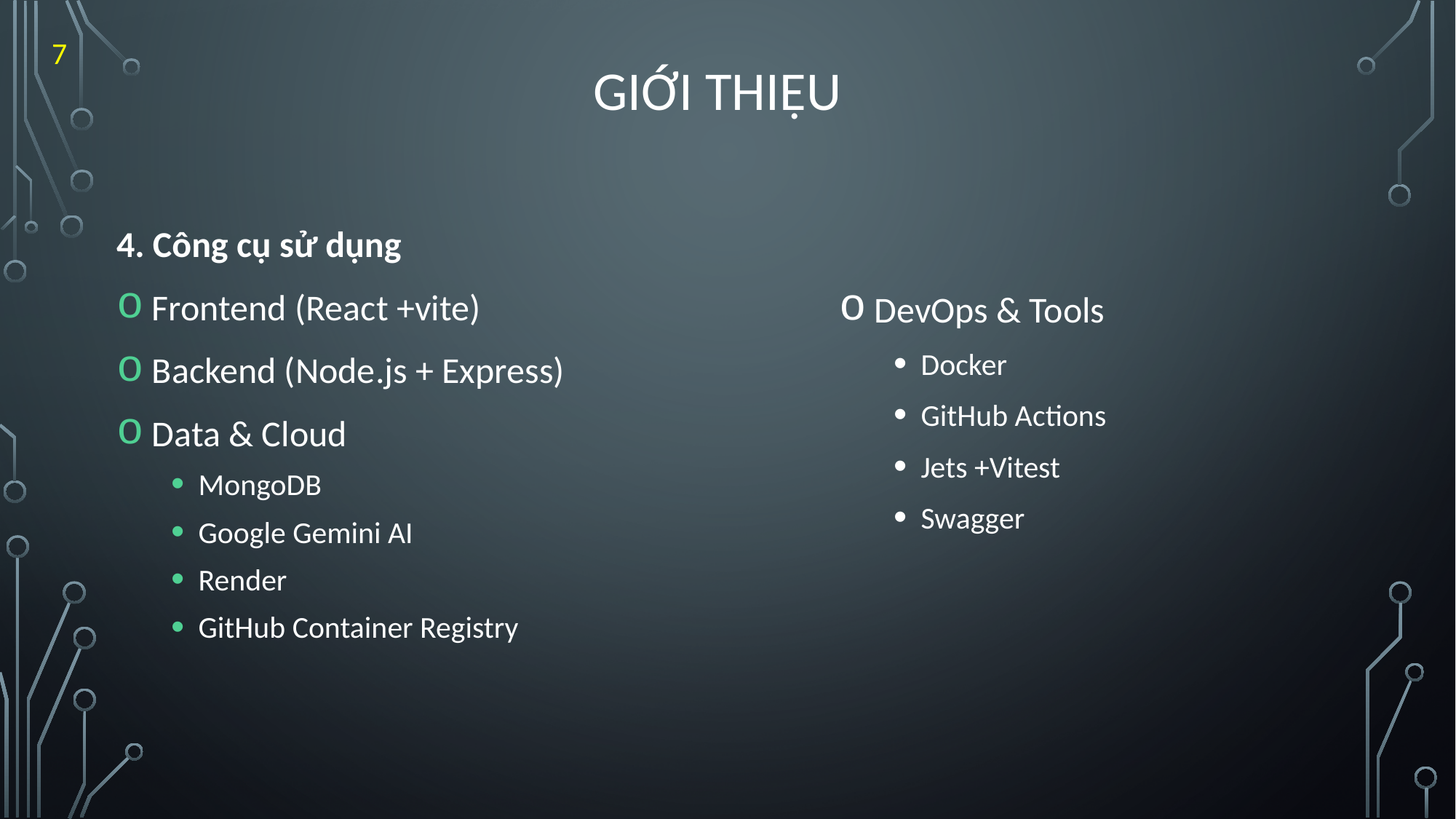

GIỚI THIỆU
7
4. Công cụ sử dụng
 Frontend (React +vite)
 Backend (Node.js + Express)
 Data & Cloud
MongoDB
Google Gemini AI
Render
GitHub Container Registry
 DevOps & Tools
Docker
GitHub Actions
Jets +Vitest
Swagger